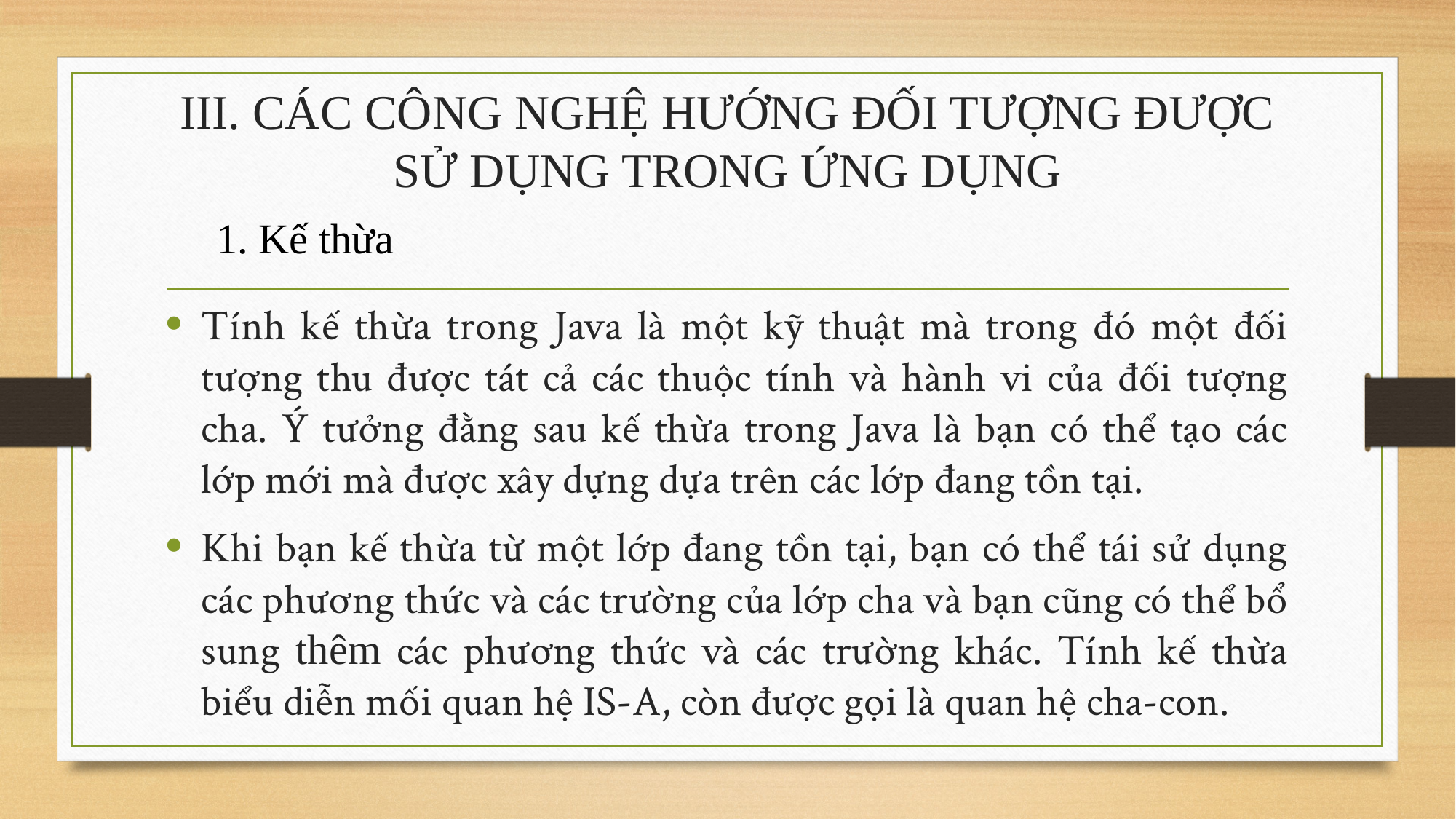

# III. CÁC CÔNG NGHỆ HƯỚNG ĐỐI TƯỢNG ĐƯỢC SỬ DỤNG TRONG ỨNG DỤNG
1. Kế thừa
Tính kế thừa trong Java là một kỹ thuật mà trong đó một đối tượng thu được tát cả các thuộc tính và hành vi của đối tượng cha. Ý tưởng đằng sau kế thừa trong Java là bạn có thể tạo các lớp mới mà được xây dựng dựa trên các lớp đang tồn tại.
Khi bạn kế thừa từ một lớp đang tồn tại, bạn có thể tái sử dụng các phương thức và các trường của lớp cha và bạn cũng có thể bổ sung thêm các phương thức và các trường khác. Tính kế thừa biểu diễn mối quan hệ IS-A, còn được gọi là quan hệ cha-con.